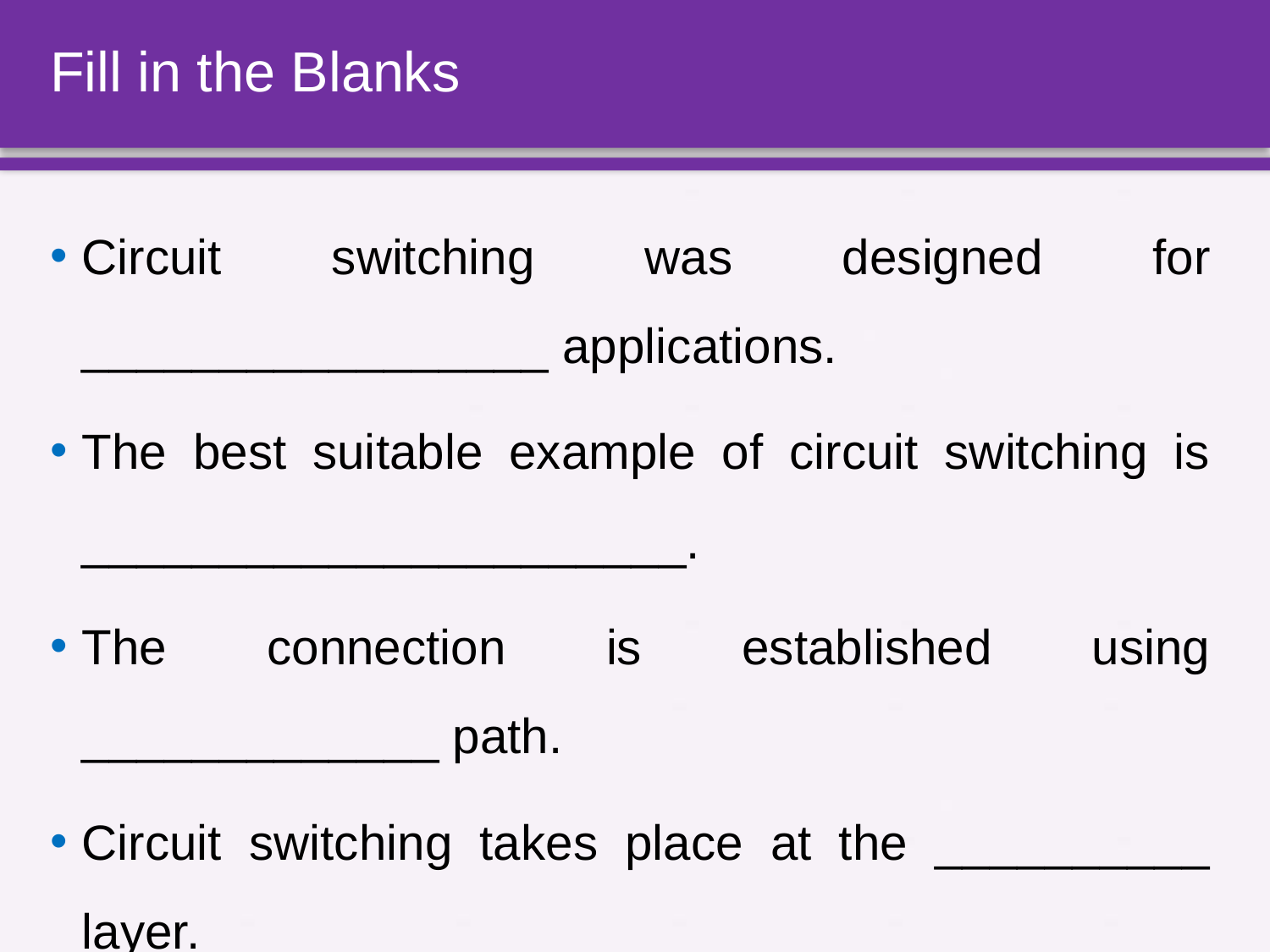

# Fill in the Blanks
Circuit switching was designed for _________________ applications.
The best suitable example of circuit switching is ______________________.
The connection is established using _____________ path.
Circuit switching takes place at the __________ layer.